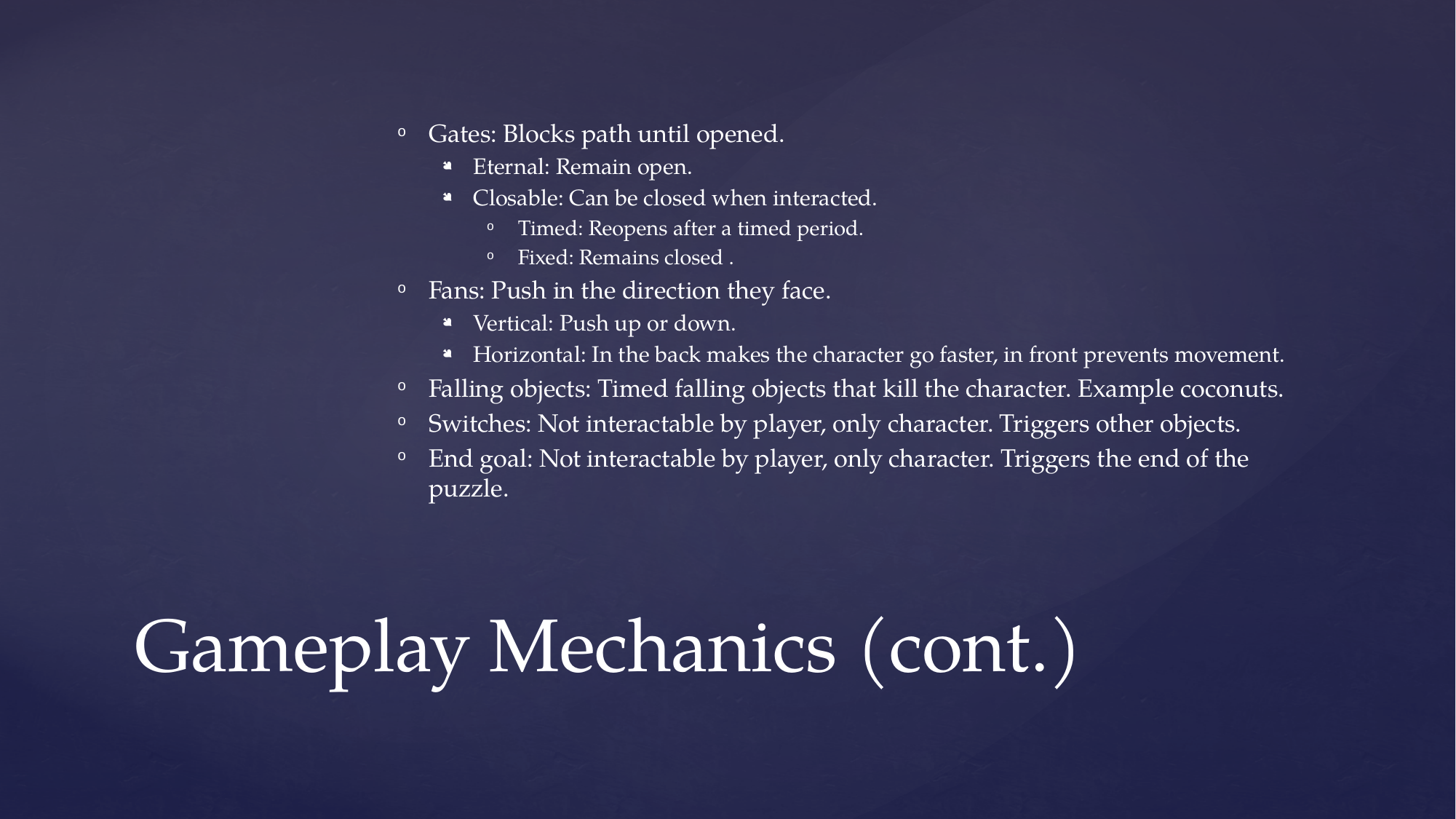

Gates: Blocks path until opened.
Eternal: Remain open.
Closable: Can be closed when interacted.
Timed: Reopens after a timed period.
Fixed: Remains closed .
Fans: Push in the direction they face.
Vertical: Push up or down.
Horizontal: In the back makes the character go faster, in front prevents movement.
Falling objects: Timed falling objects that kill the character. Example coconuts.
Switches: Not interactable by player, only character. Triggers other objects.
End goal: Not interactable by player, only character. Triggers the end of the puzzle.

# Gameplay Mechanics (cont.)